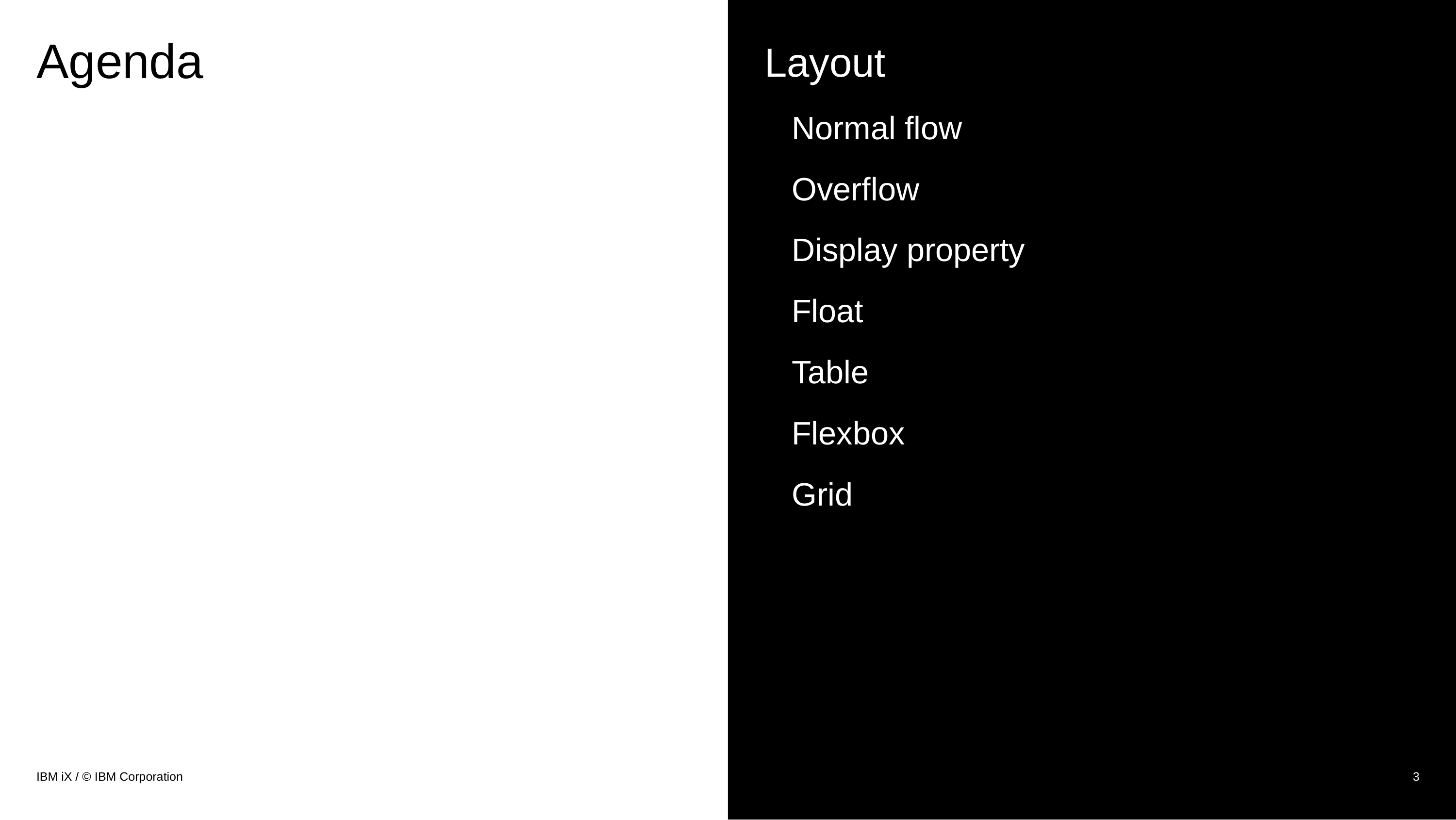

# Agenda
Layout
Normal flow
Overflow
Display property
Float
Table
Flexbox
Grid
IBM iX / © IBM Corporation
3